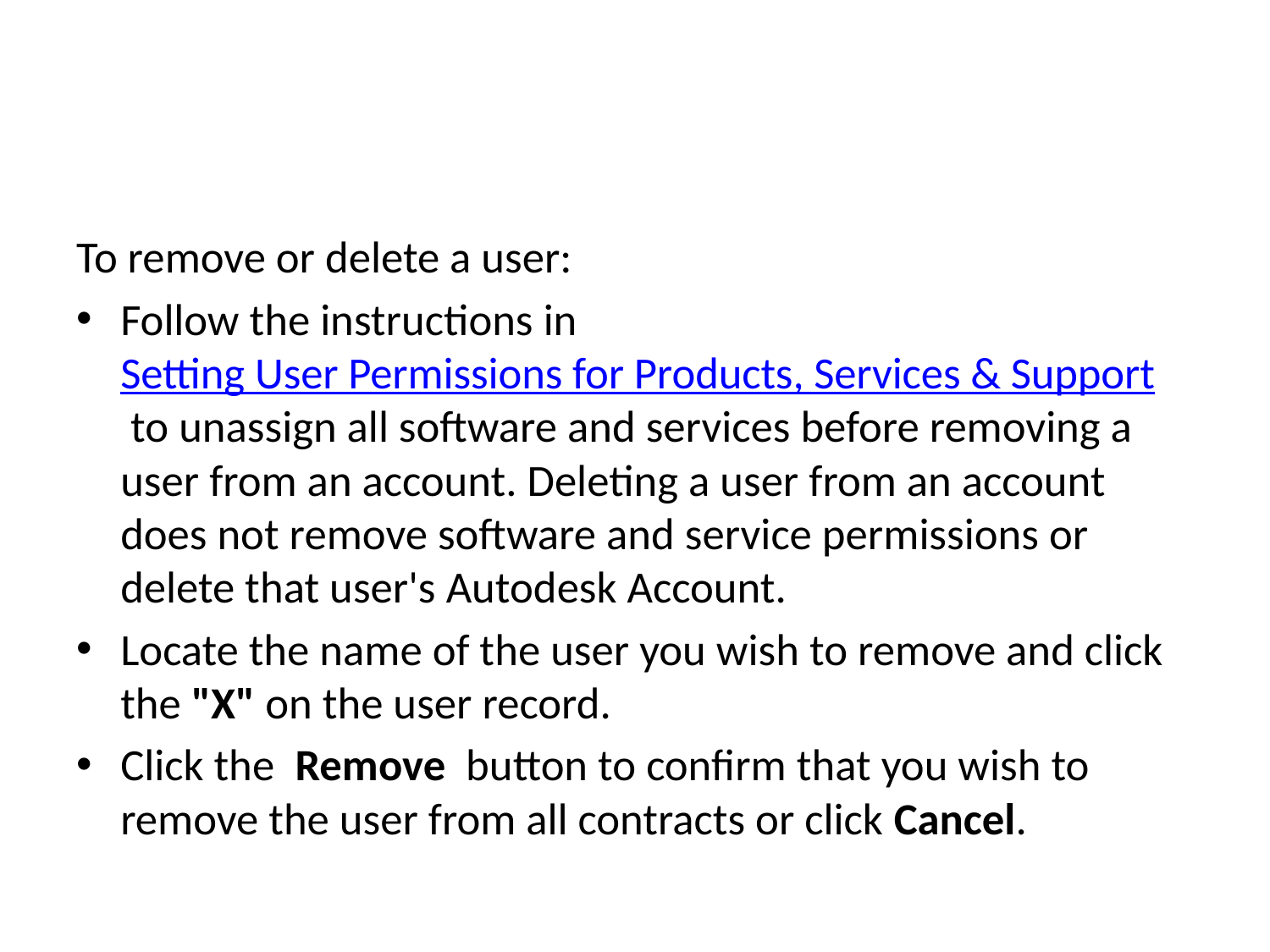

#
To remove or delete a user:
Follow the instructions in Setting User Permissions for Products, Services & Support to unassign all software and services before removing a user from an account. Deleting a user from an account does not remove software and service permissions or delete that user's Autodesk Account.
Locate the name of the user you wish to remove and click the "X" on the user record.
Click the  Remove  button to confirm that you wish to remove the user from all contracts or click Cancel.